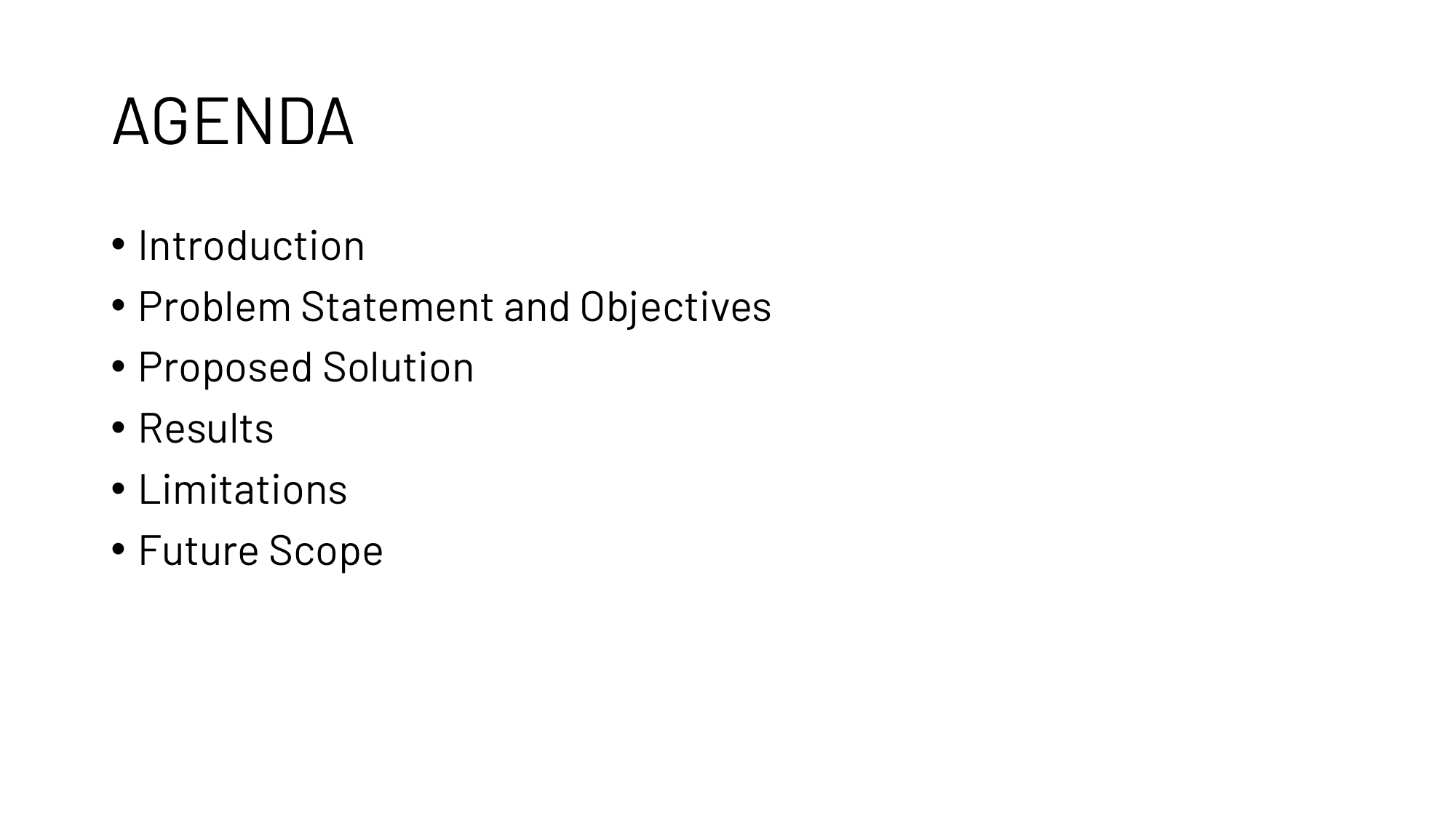

# AGENDA
Introduction
Problem Statement and Objectives
Proposed Solution
Results
Limitations
Future Scope